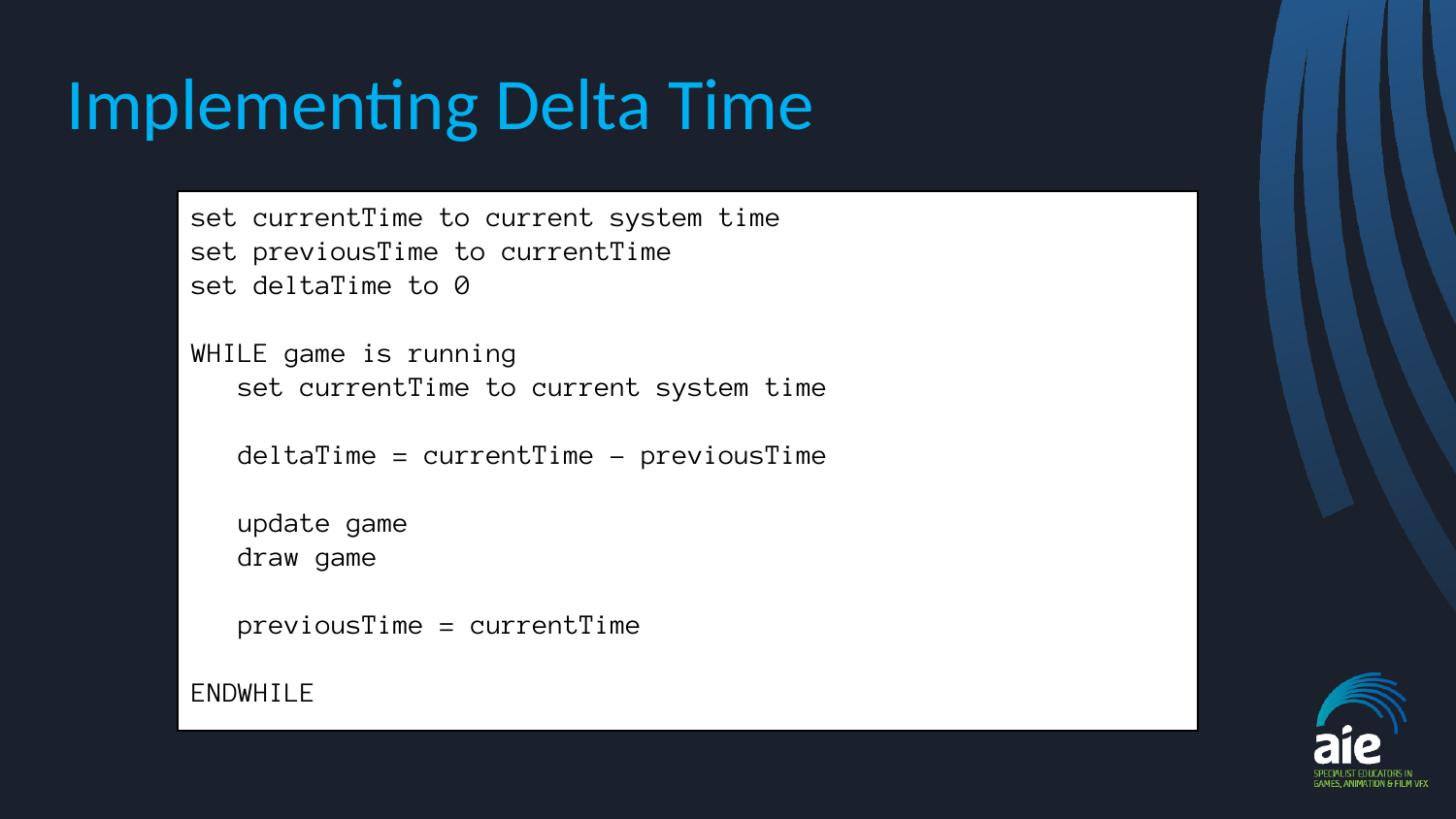

# Implementing Delta Time

set currentTime to current system time
set previousTime to currentTime
set deltaTime to 0

WHILE game is running
   set currentTime to current system time

   deltaTime = currentTime - previousTime

   update game
   draw game

   previousTime = currentTime

ENDWHILE